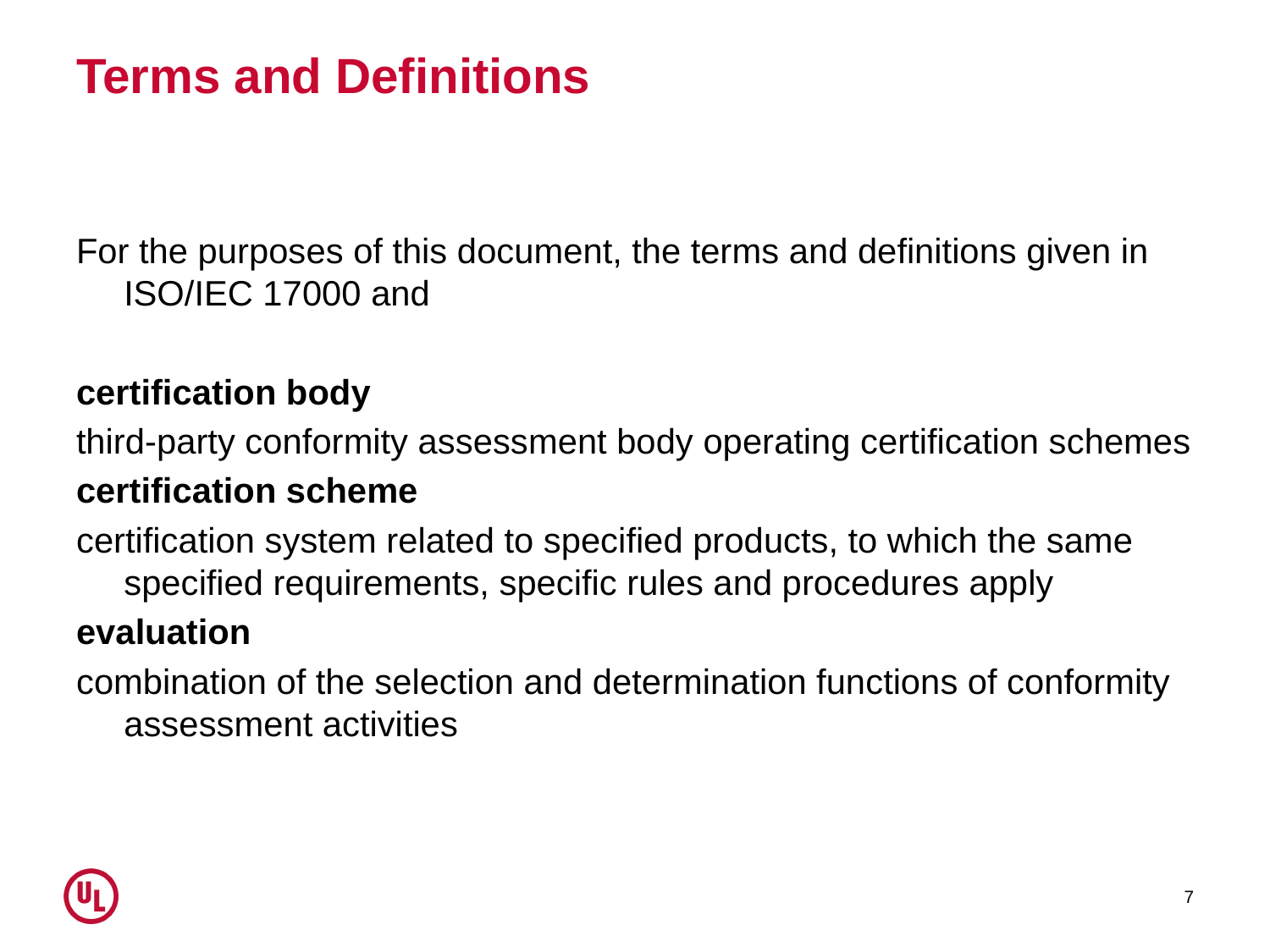

# Terms and Definitions
For the purposes of this document, the terms and definitions given in ISO/IEC 17000 and

certification body
third-party conformity assessment body operating certification schemes
certification scheme
certification system related to specified products, to which the same specified requirements, specific rules and procedures apply
evaluation
combination of the selection and determination functions of conformity assessment activities
7